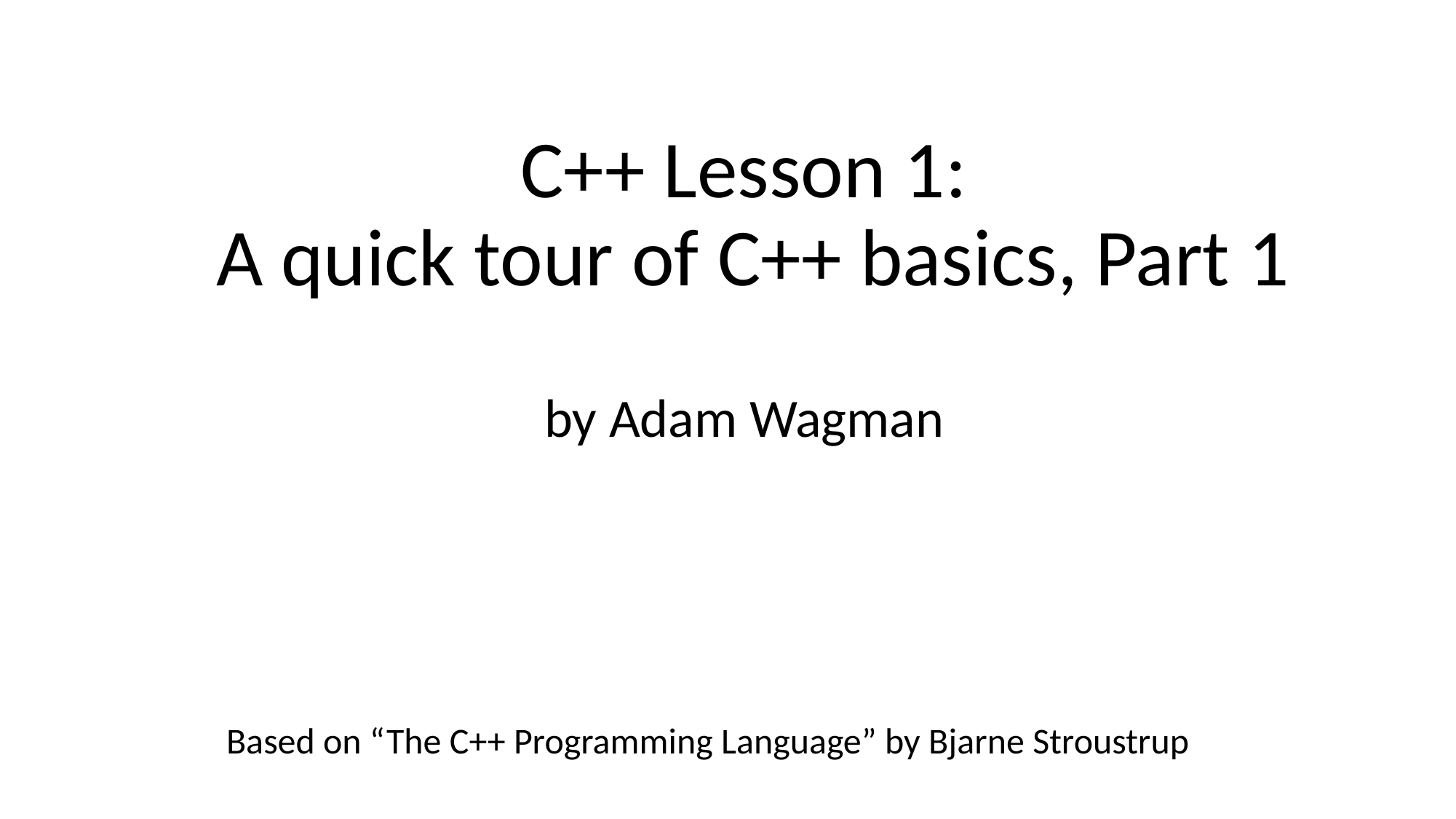

# C++ Lesson 1: A quick tour of C++ basics, Part 1 by Adam Wagman
Based on “The C++ Programming Language” by Bjarne Stroustrup